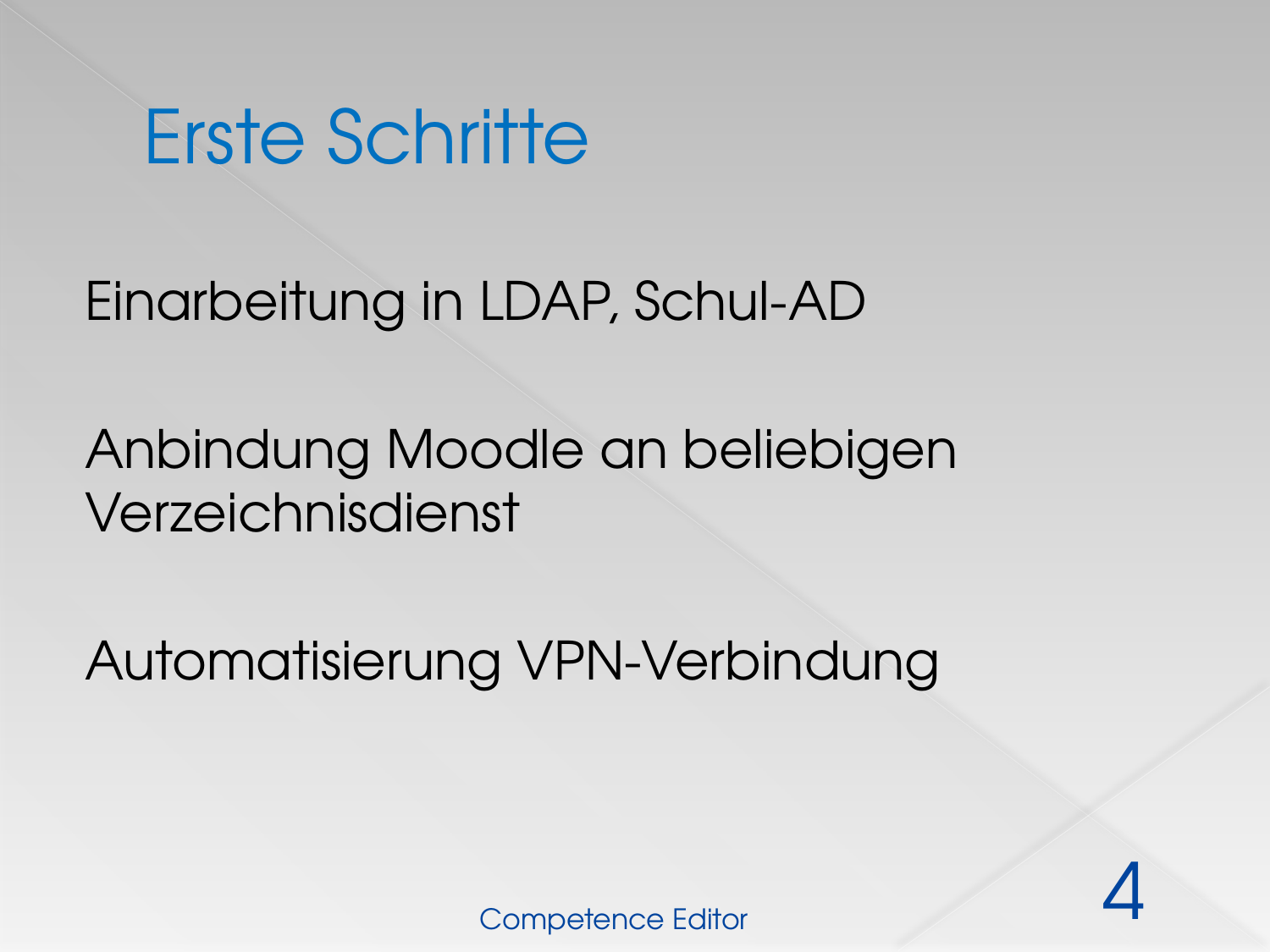

# Erste Schritte
Einarbeitung in LDAP, Schul-AD

Anbindung Moodle an beliebigen Verzeichnisdienst

Automatisierung VPN-Verbindung
Competence Editor
4